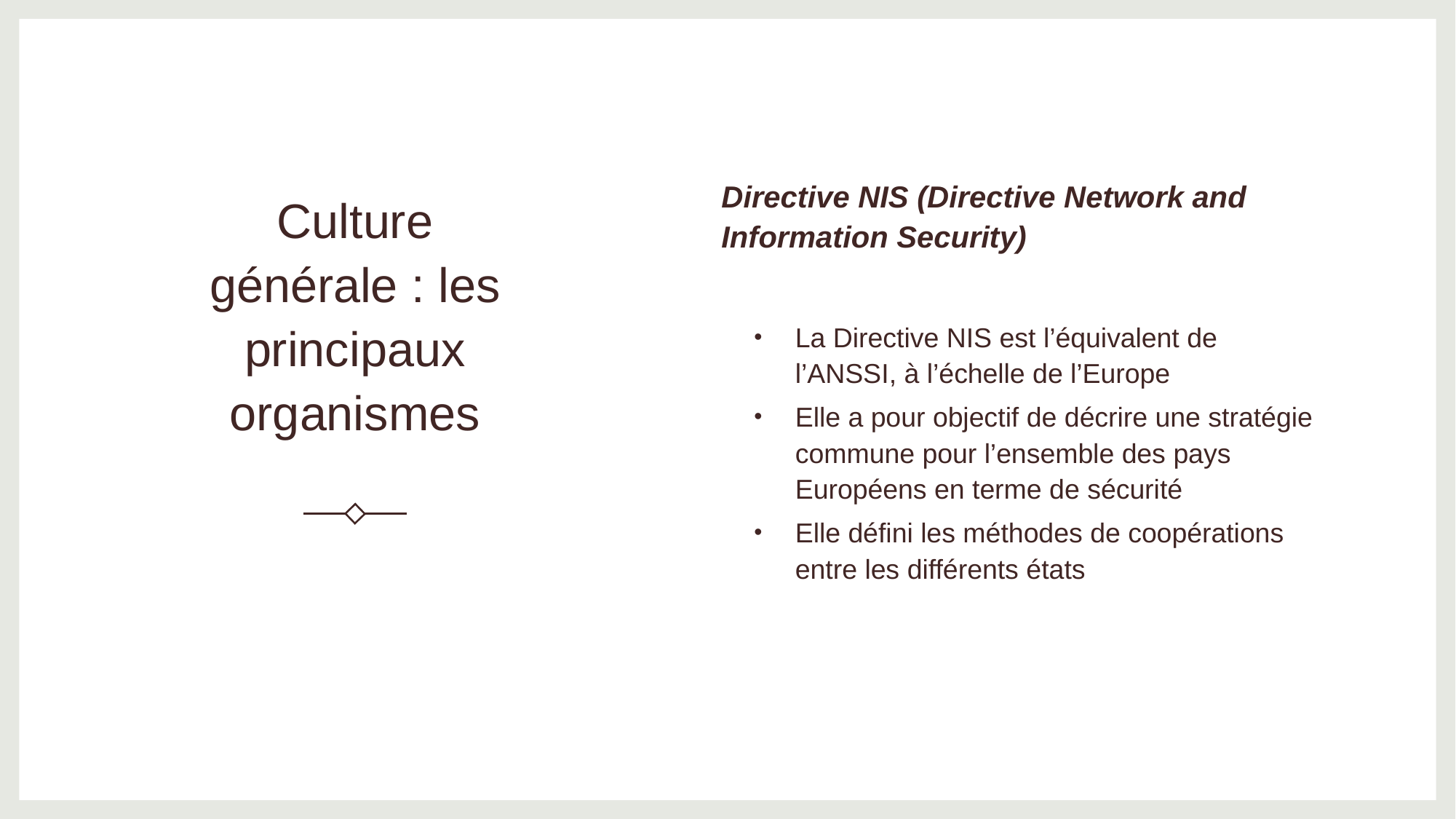

# Culture générale : les principaux organismes
Directive NIS (Directive Network and Information Security)

La Directive NIS est l’équivalent de l’ANSSI, à l’échelle de l’Europe
Elle a pour objectif de décrire une stratégie commune pour l’ensemble des pays Européens en terme de sécurité
Elle défini les méthodes de coopérations entre les différents états